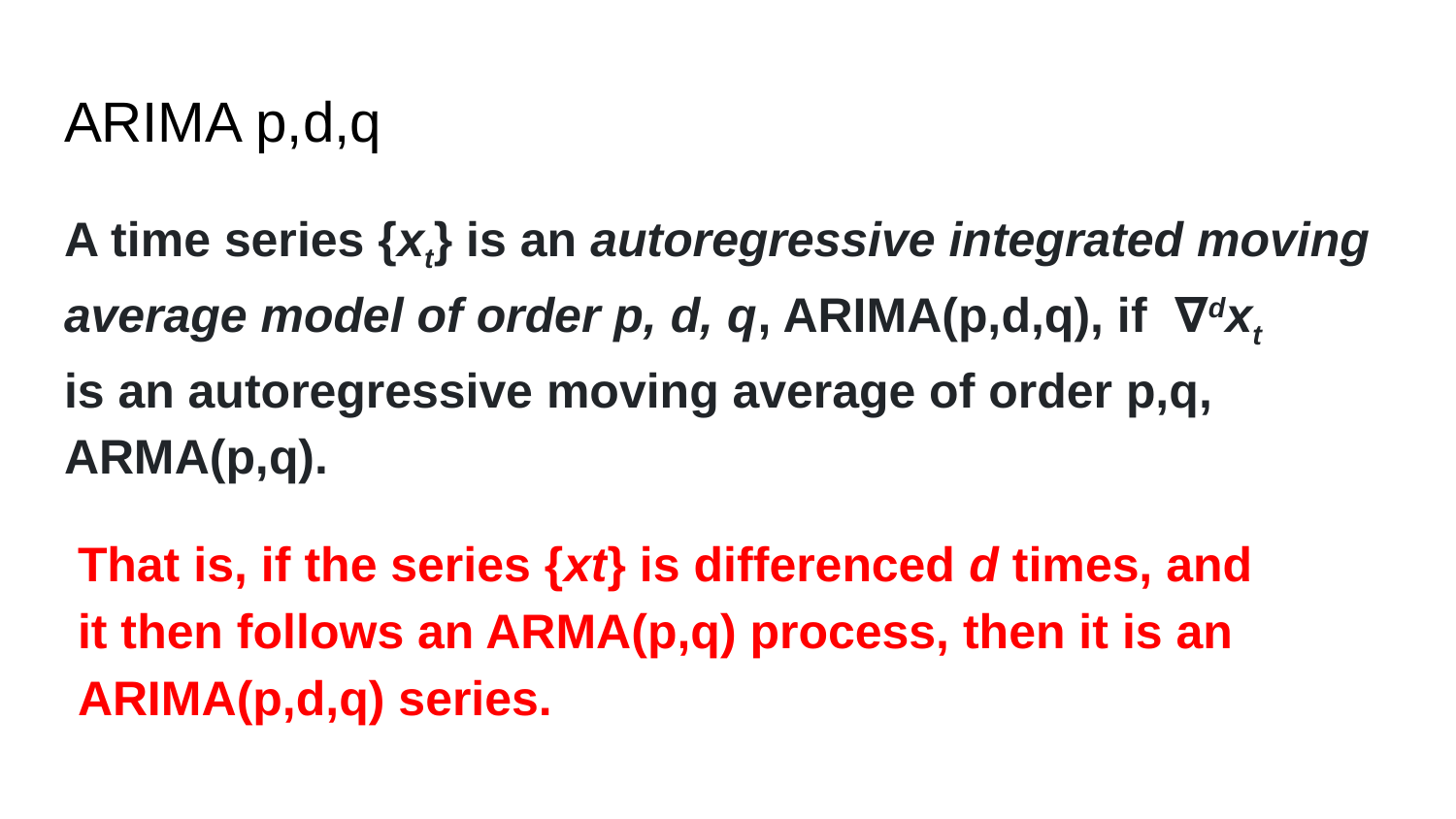

# ARIMA p,d,q
A time series {xt} is an autoregressive integrated moving average model of order p, d, q, ARIMA(p,d,q), if  ∇dxt
is an autoregressive moving average of order p,q, ARMA(p,q).

That is, if the series {xt} is differenced d times, and it then follows an ARMA(p,q) process, then it is an ARIMA(p,d,q) series.